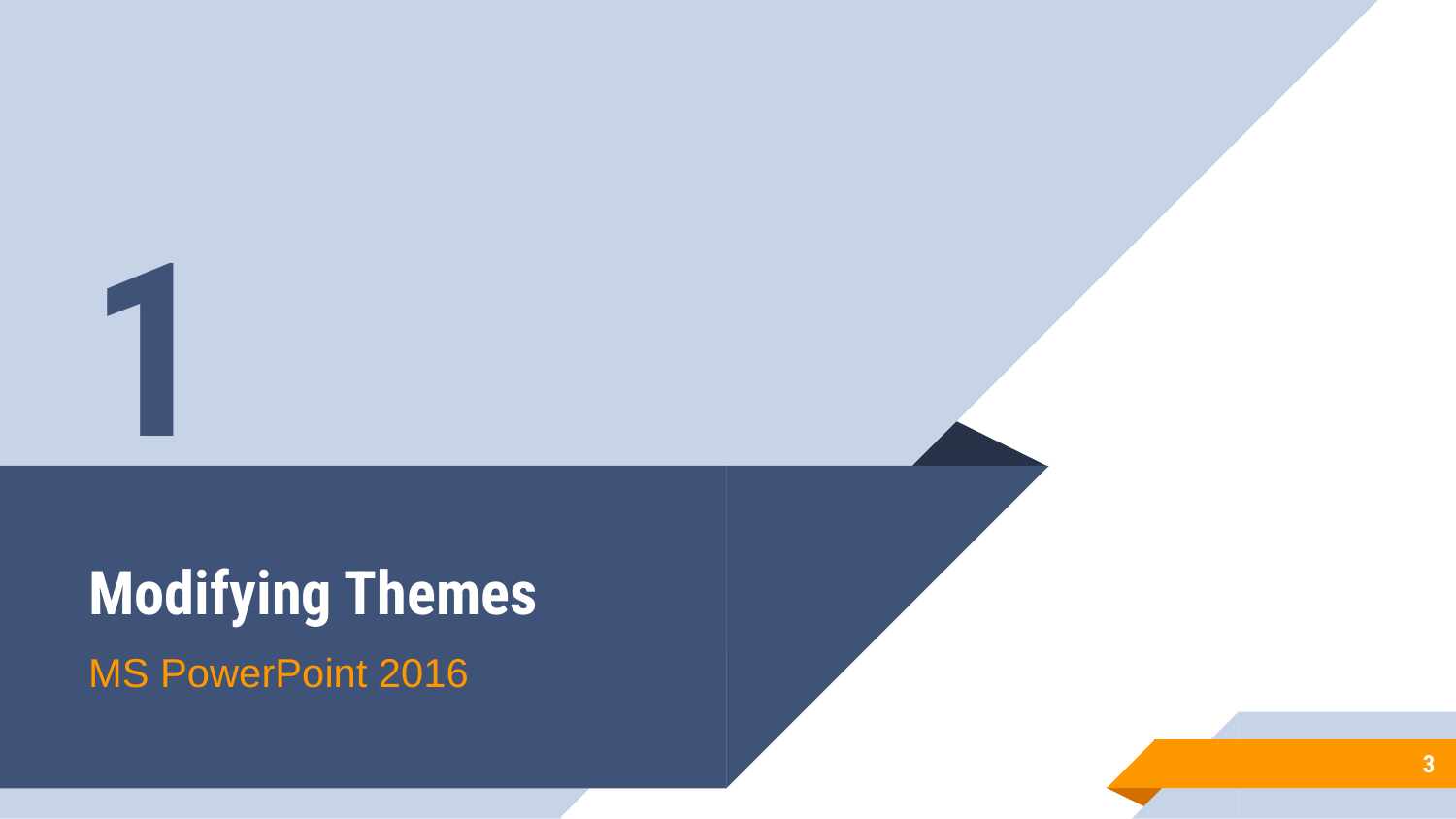

1
# Modifying Themes
MS PowerPoint 2016
3